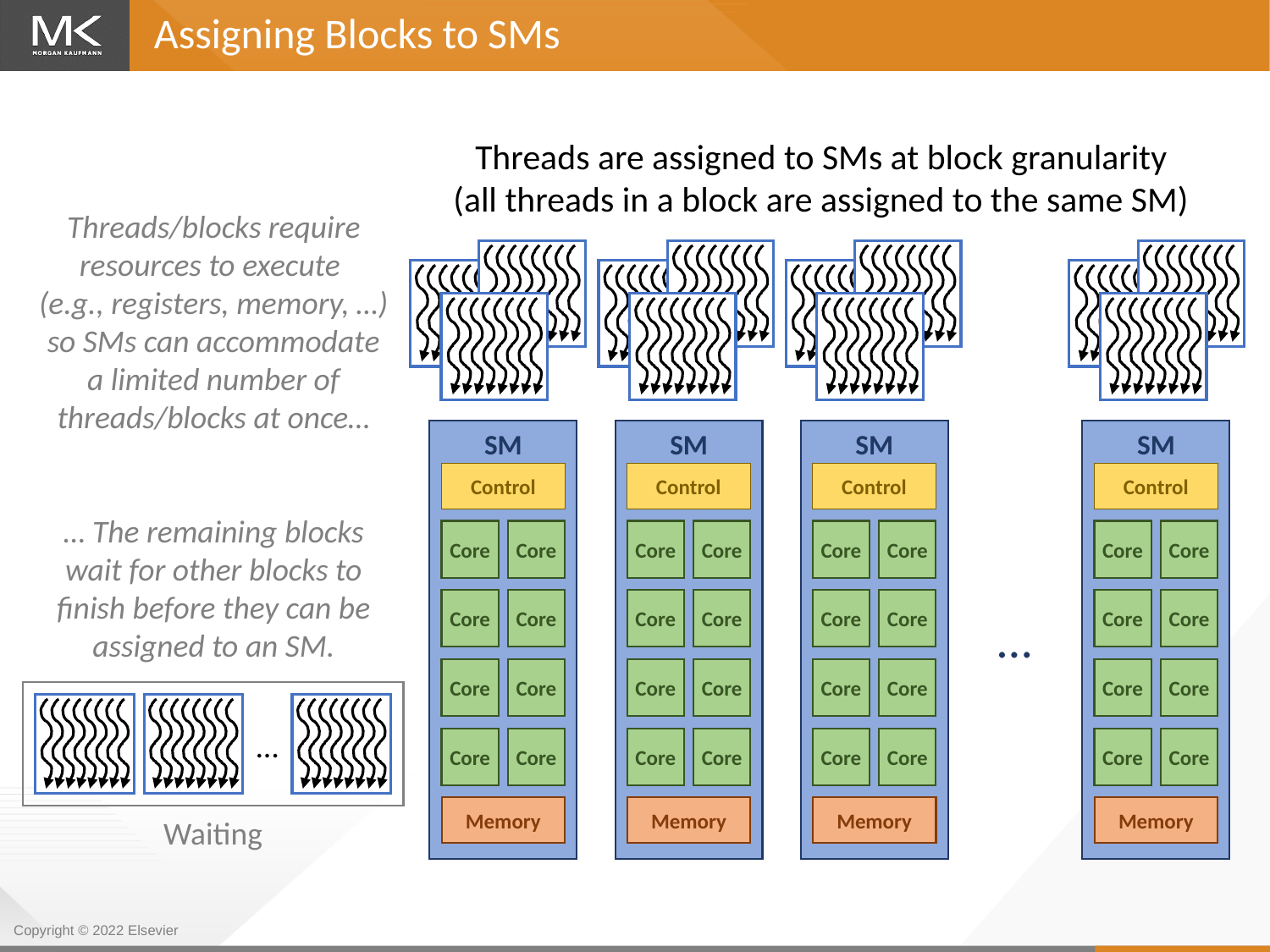

Assigning Blocks to SMs
Threads are assigned to SMs at block granularity
(all threads in a block are assigned to the same SM)
Threads/blocks require resources to execute
(e.g., registers, memory, …) so SMs can accommodate a limited number of threads/blocks at once…

… The remaining blocks wait for other blocks to finish before they can be assigned to an SM.

SM
Control
Core
Core
Core
Core
Core
Core
Core
Core
Memory
SM
Control
Core
Core
Core
Core
Core
Core
Core
Core
Memory
SM
Control
Core
Core
Core
Core
Core
Core
Core
Core
Memory
SM
Control
Core
Core
Core
Core
Core
Core
Core
Core
Memory
…

…
Waiting